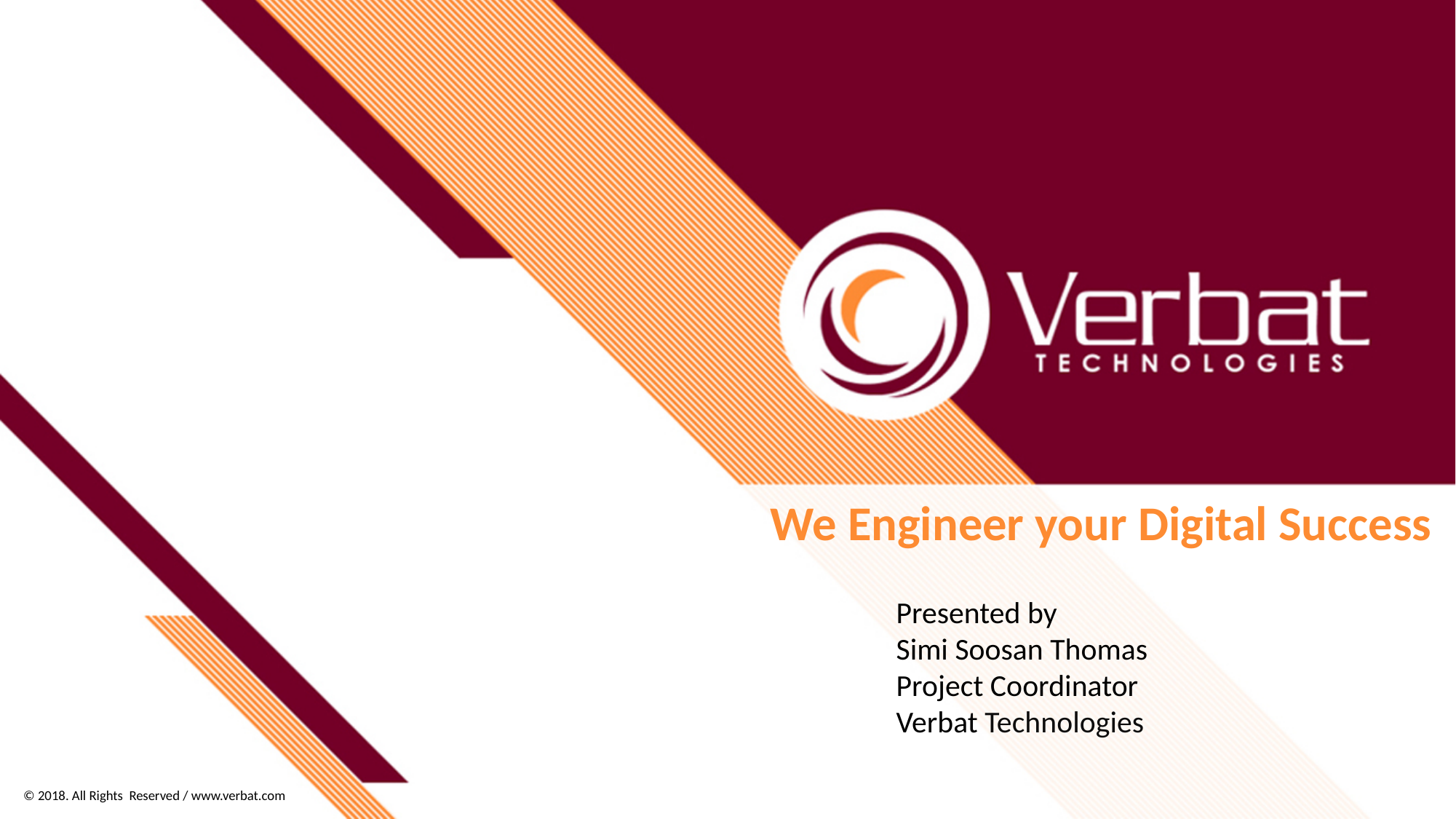

We Engineer your Digital Success
Presented by
Simi Soosan Thomas
Project Coordinator
Verbat Technologies
© 2018. All Rights  Reserved / www.verbat.com